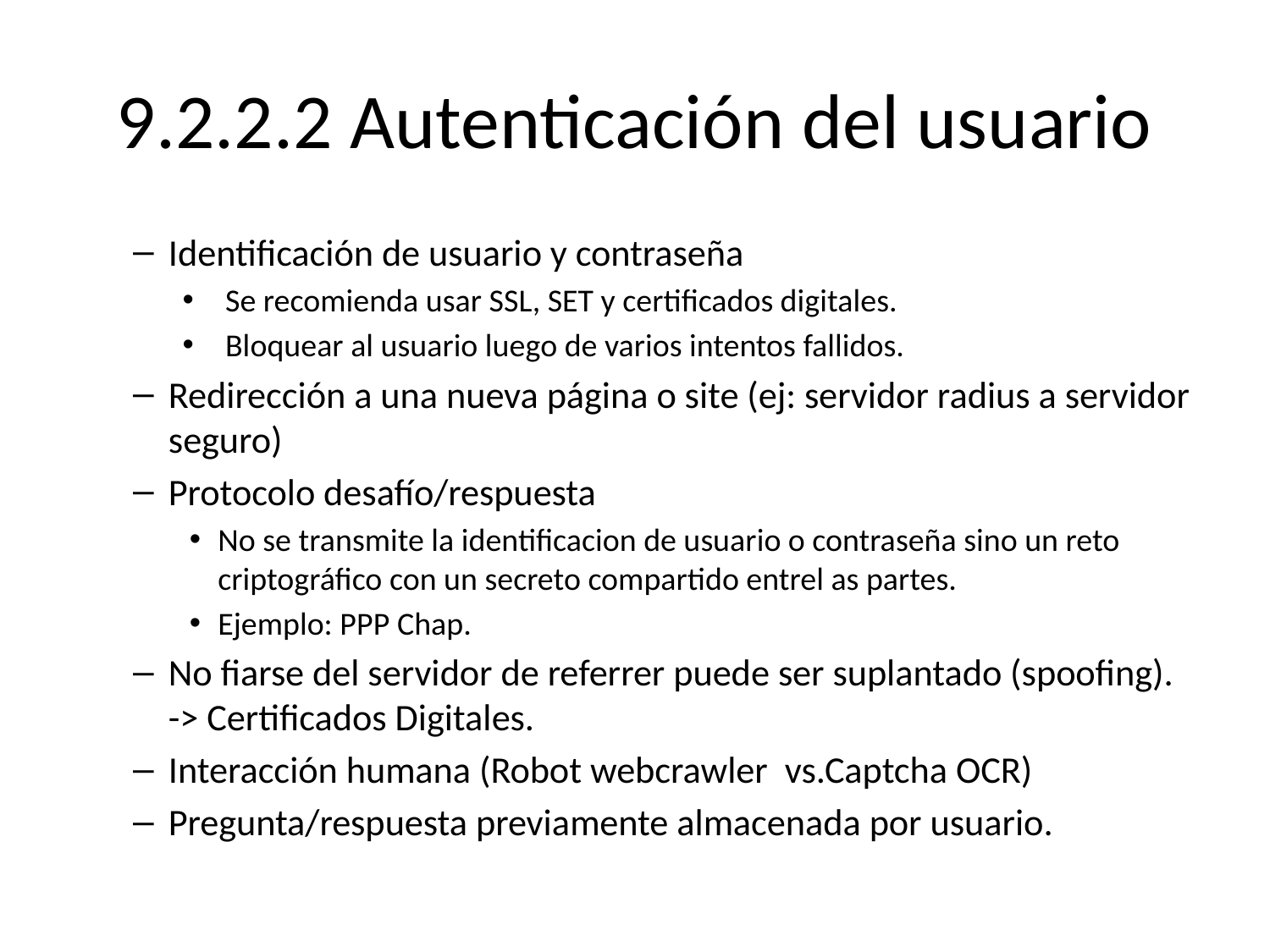

# 9.2.2.2 Autenticación del usuario
Identificación de usuario y contraseña
Se recomienda usar SSL, SET y certificados digitales.
Bloquear al usuario luego de varios intentos fallidos.
Redirección a una nueva página o site (ej: servidor radius a servidor seguro)
Protocolo desafío/respuesta
No se transmite la identificacion de usuario o contraseña sino un reto criptográfico con un secreto compartido entrel as partes.
Ejemplo: PPP Chap.
No fiarse del servidor de referrer puede ser suplantado (spoofing). -> Certificados Digitales.
Interacción humana (Robot webcrawler  vs.Captcha OCR)
Pregunta/respuesta previamente almacenada por usuario.